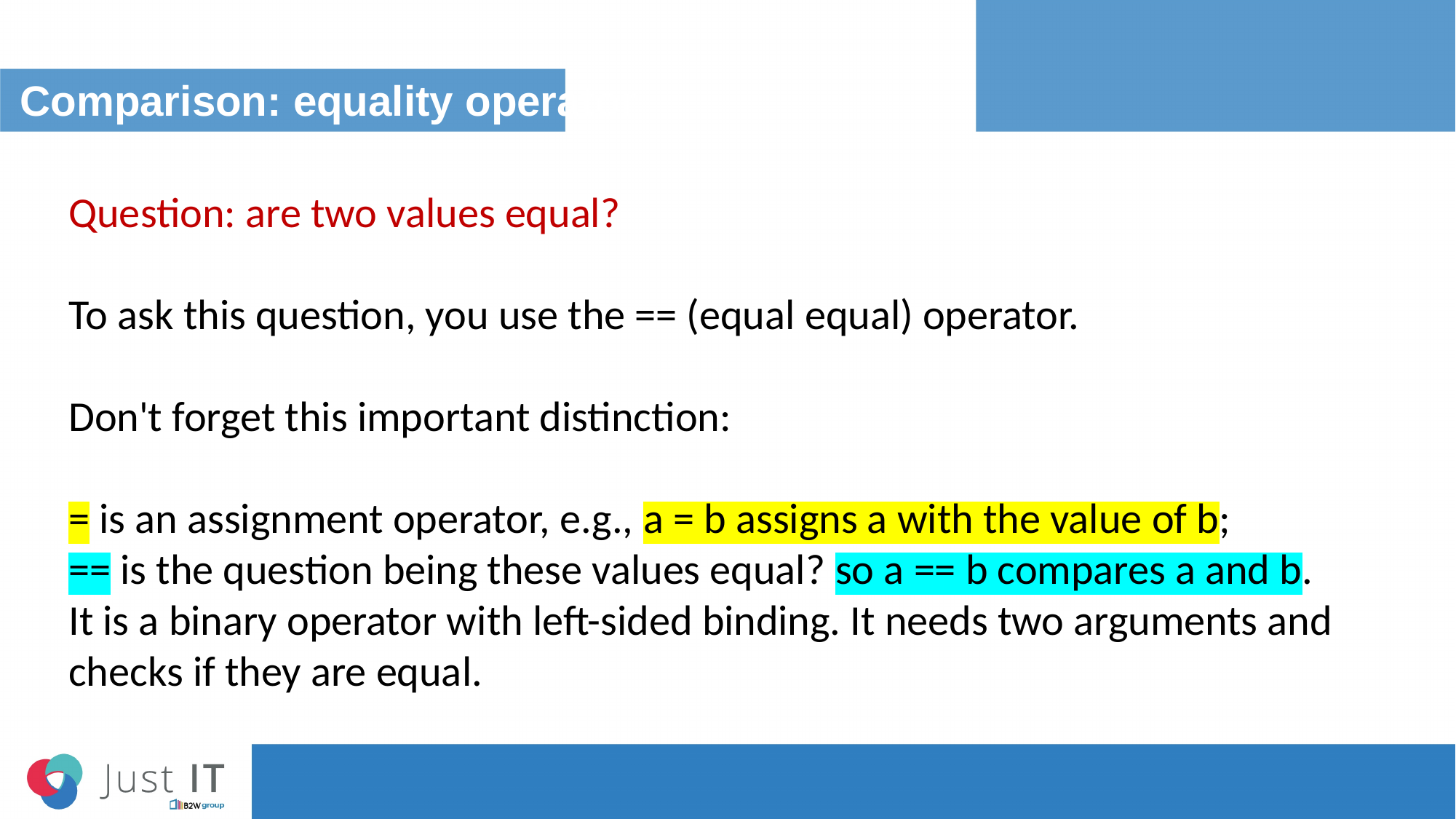

# Comparison: equality operator
Question: are two values equal?

To ask this question, you use the == (equal equal) operator.

Don't forget this important distinction:

= is an assignment operator, e.g., a = b assigns a with the value of b;
== is the question being these values equal? so a == b compares a and b.
It is a binary operator with left-sided binding. It needs two arguments and checks if they are equal.